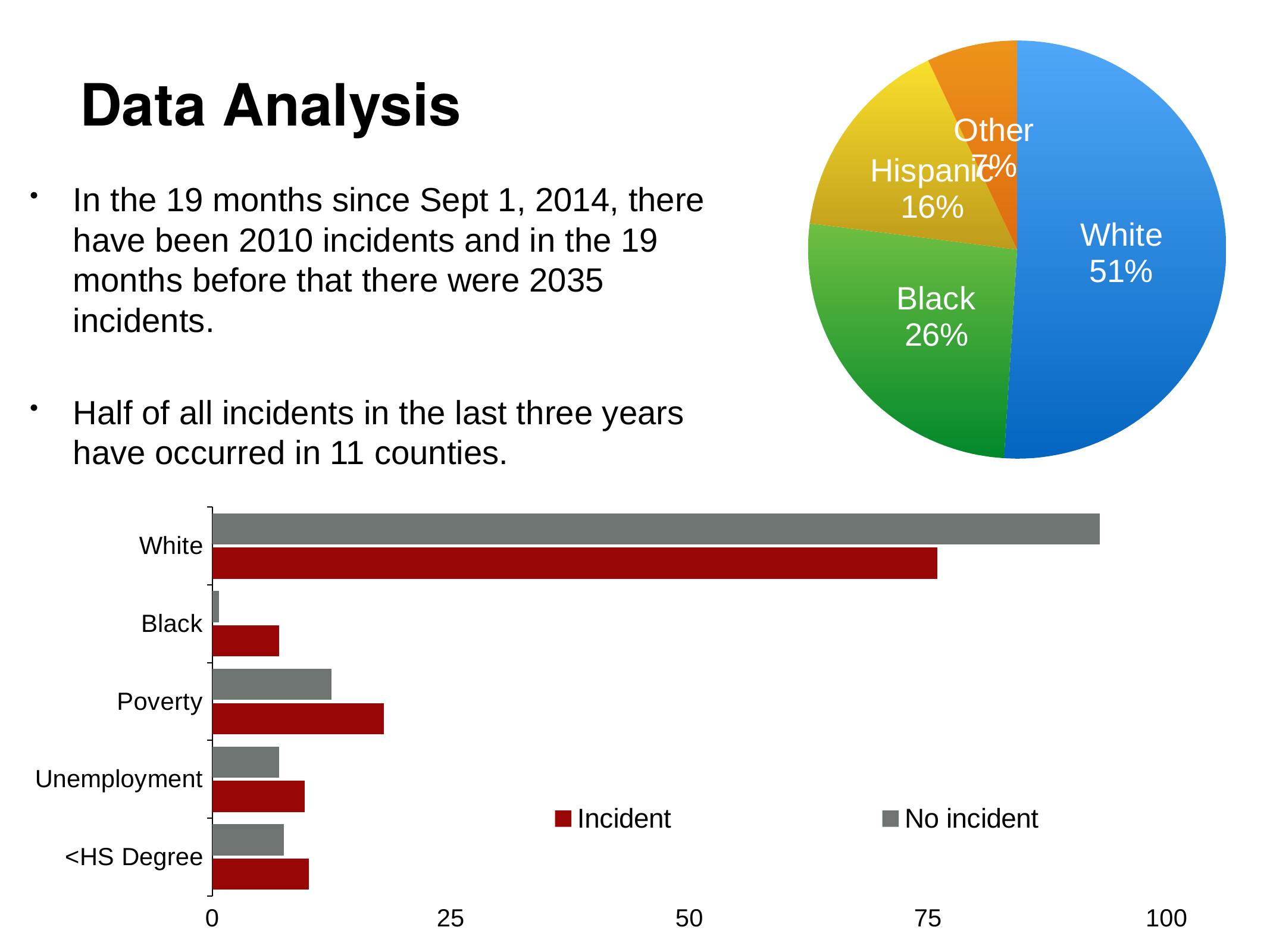

### Chart

| Category | Region 1 |
|---|---|
| White | 51.0 |
| Black | 26.0 |
| Hispanic | 16.0 |
| Other | 7.0 |
Data Analysis
In the 19 months since Sept 1, 2014, there have been 2010 incidents and in the 19 months before that there were 2035 incidents.
Half of all incidents in the last three years have occurred in 11 counties.

### Chart

| Category | No incident | Incident |
|---|---|---|
| White | 93.0 | 76.0 |
| Black | 0.684 | 7.0 |
| Poverty | 12.5 | 18.0 |
| Unemployment | 7.0 | 9.7 |
| <HS Degree | 7.5 | 10.1 |